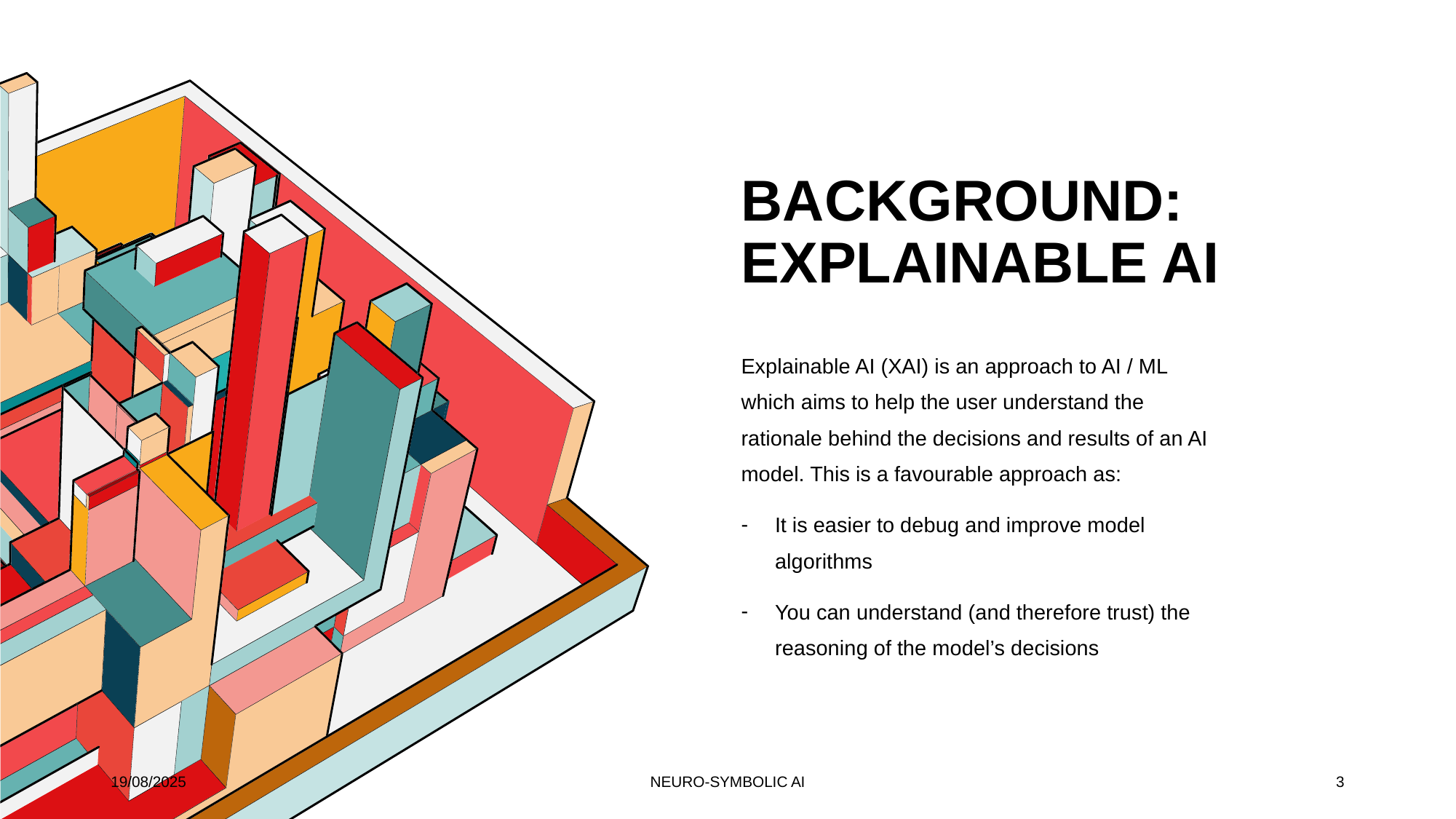

# BACKGROUND: EXPLAINABLE AI
Explainable AI (XAI) is an approach to AI / ML which aims to help the user understand the rationale behind the decisions and results of an AI model. This is a favourable approach as:
It is easier to debug and improve model algorithms
You can understand (and therefore trust) the reasoning of the model’s decisions
19/08/2025
NEURO-SYMBOLIC AI
3